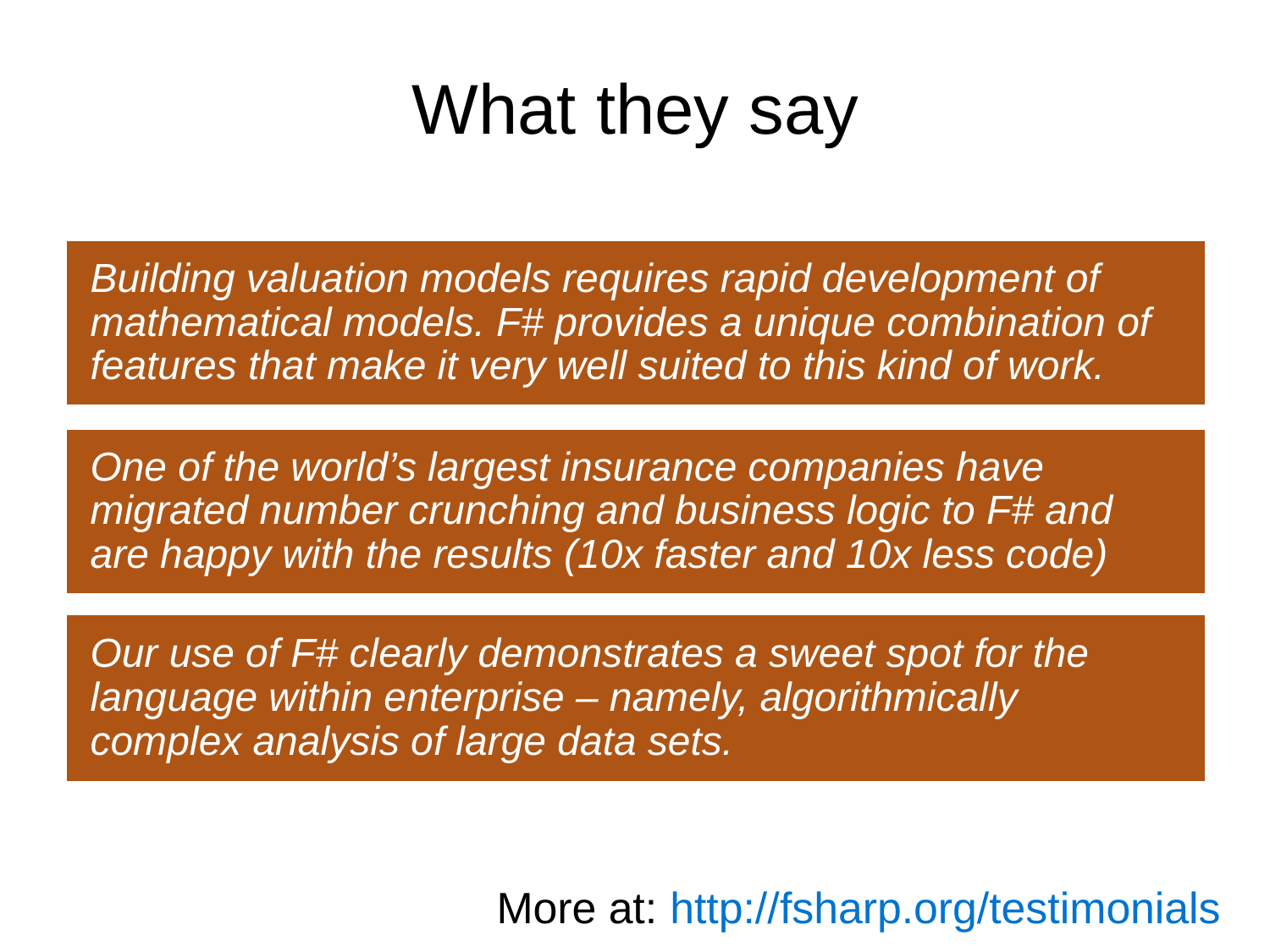

# What they say
Building valuation models requires rapid development of mathematical models. F# provides a unique combination of features that make it very well suited to this kind of work.

More at: http://fsharp.org/testimonials
One of the world’s largest insurance companies have migrated number crunching and business logic to F# and are happy with the results (10x faster and 10x less code)
Our use of F# clearly demonstrates a sweet spot for the language within enterprise – namely, algorithmically complex analysis of large data sets.